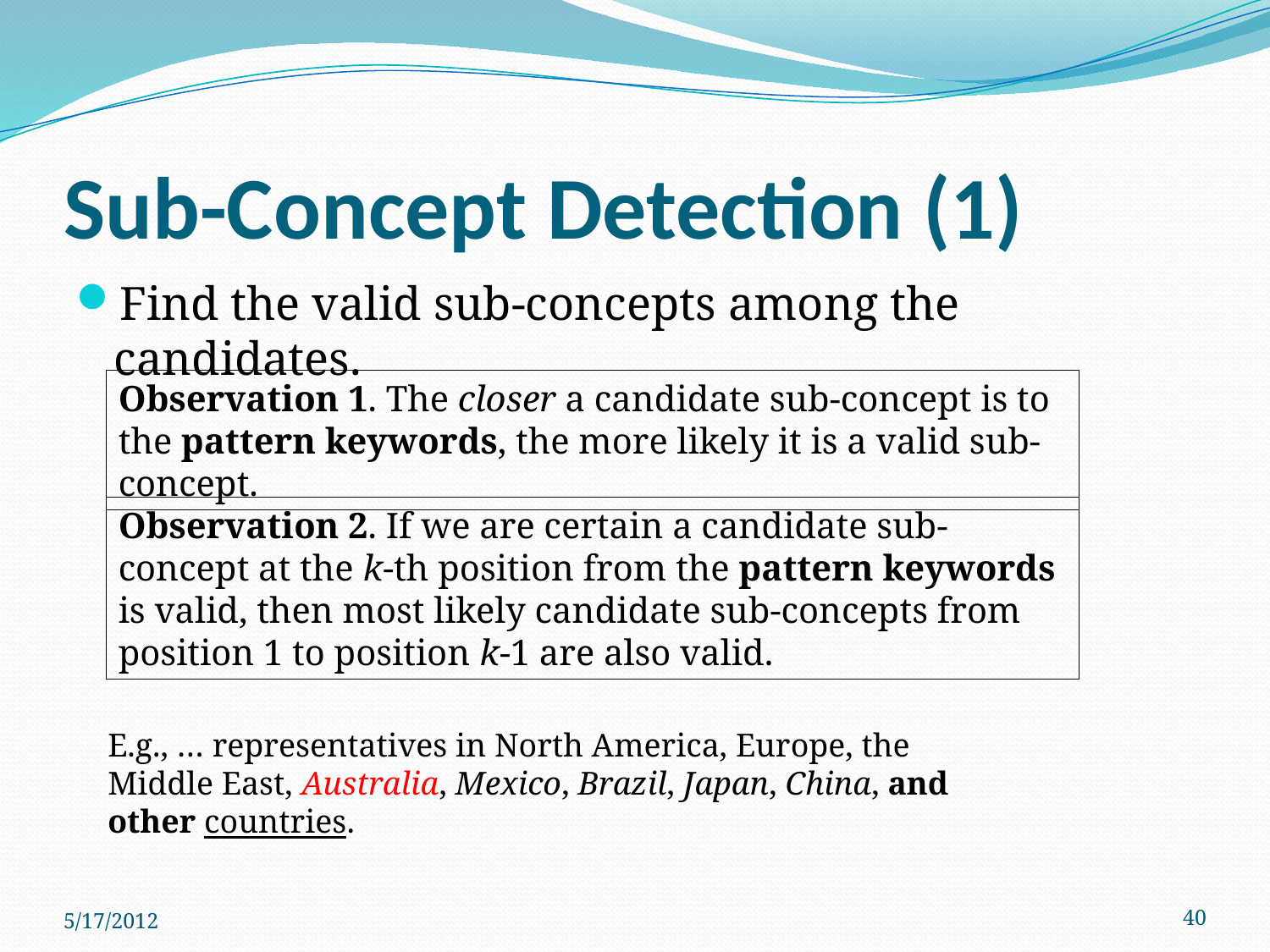

# Sub-Concept Detection (1)
Find the valid sub-concepts among the candidates.
Observation 1. The closer a candidate sub-concept is to the pattern keywords, the more likely it is a valid sub-concept.
Observation 2. If we are certain a candidate sub-concept at the k-th position from the pattern keywords  is valid, then most likely candidate sub-concepts from position 1 to position k-1 are also valid.
E.g., … representatives in North America, Europe, the Middle East, Australia, Mexico, Brazil, Japan, China, and other countries.
5/17/2012
40